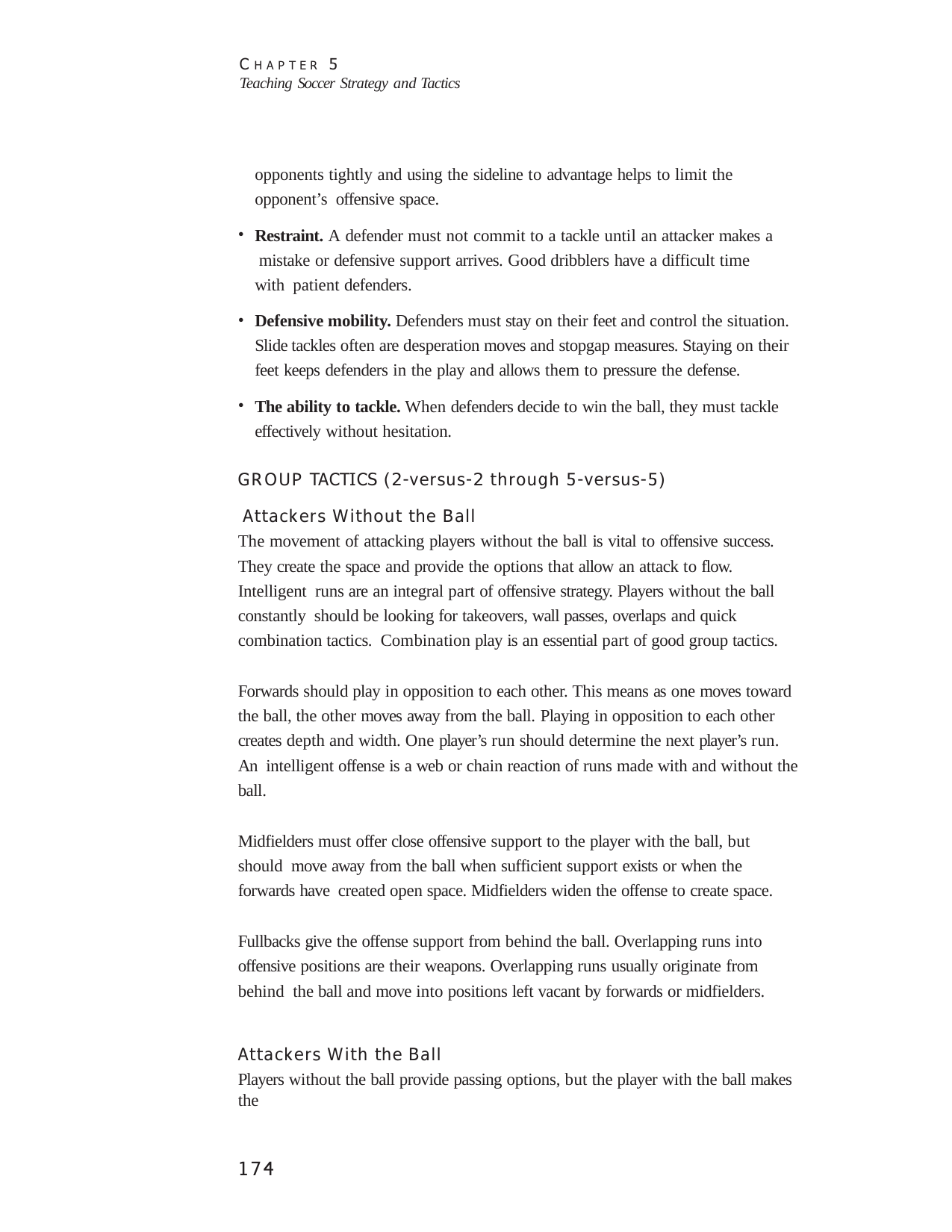

C H A P T E R   5
Teaching Soccer Strategy and Tactics
opponents tightly and using the sideline to advantage helps to limit the opponent’s  offensive space.
Restraint. A defender must not commit to a tackle until an attacker makes a  mistake or defensive support arrives. Good dribblers have a difficult time with  patient defenders.
Defensive mobility. Defenders must stay on their feet and control the situation.  Slide tackles often are desperation moves and stopgap measures. Staying on their  feet keeps defenders in the play and allows them to pressure the defense.
The ability to tackle. When defenders decide to win the ball, they must tackle  effectively without hesitation.
GROUP TACTICS (2-versus-2 through 5-versus-5)  Attackers Without the Ball
The movement of attacking players without the ball is vital to offensive success.  They create the space and provide the options that allow an attack to flow. Intelligent  runs are an integral part of offensive strategy. Players without the ball constantly  should be looking for takeovers, wall passes, overlaps and quick combination tactics.  Combination play is an essential part of good group tactics.

Forwards should play in opposition to each other. This means as one moves toward  the ball, the other moves away from the ball. Playing in opposition to each other  creates depth and width. One player’s run should determine the next player’s run. An  intelligent offense is a web or chain reaction of runs made with and without the ball.

Midfielders must offer close offensive support to the player with the ball, but should  move away from the ball when sufficient support exists or when the forwards have  created open space. Midfielders widen the offense to create space.

Fullbacks give the offense support from behind the ball. Overlapping runs into  offensive positions are their weapons. Overlapping runs usually originate from behind  the ball and move into positions left vacant by forwards or midfielders.

Attackers With the Ball
Players without the ball provide passing options, but the player with the ball makes the
174